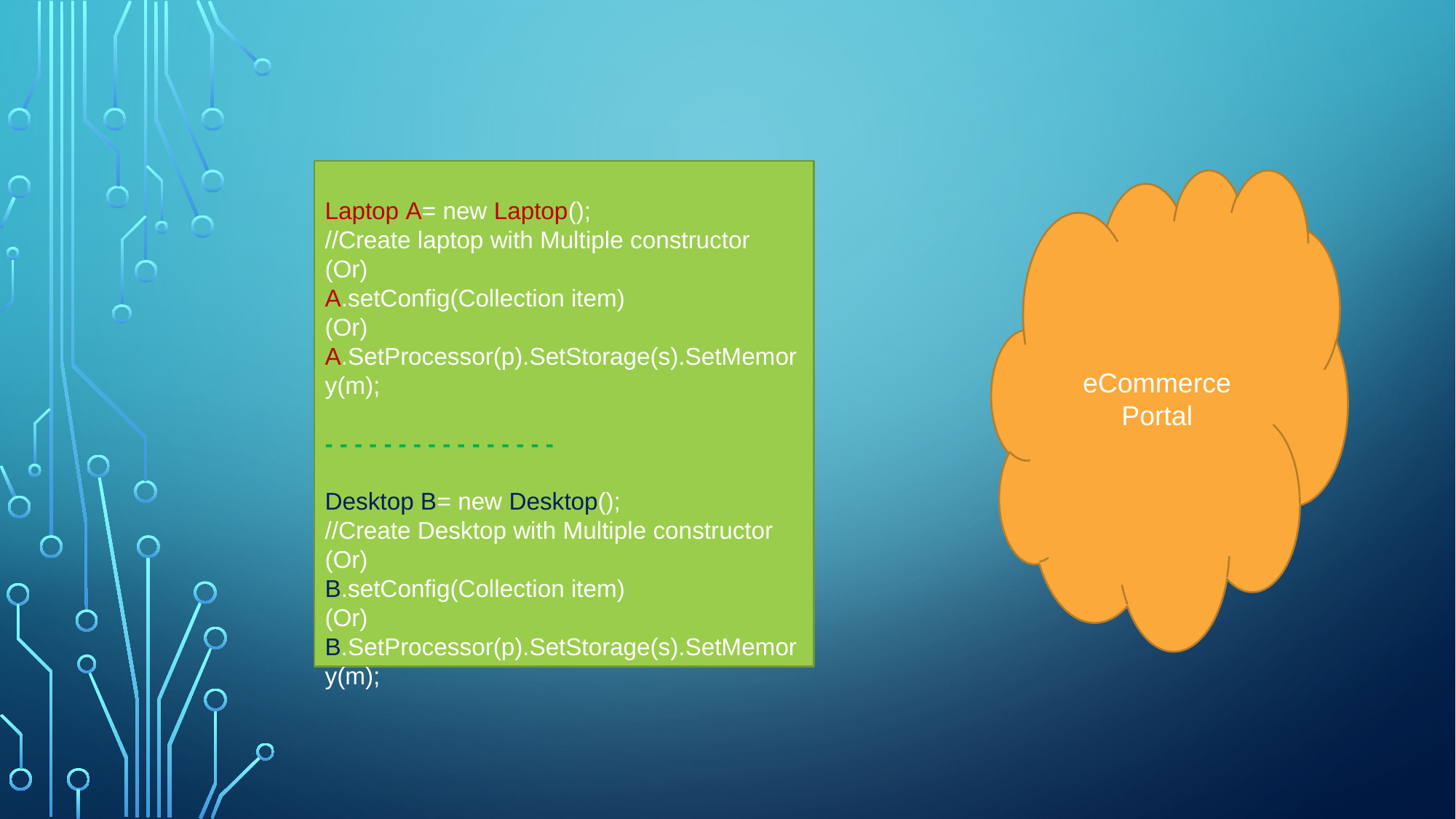

Laptop A= new Laptop();
//Create laptop with Multiple constructor
(Or)
A.setConfig(Collection item)
(Or)
A.SetProcessor(p).SetStorage(s).SetMemory(m);

- - - - - - - - - - - - - - - -

Desktop B= new Desktop();
//Create Desktop with Multiple constructor
(Or)
B.setConfig(Collection item)
(Or)
B.SetProcessor(p).SetStorage(s).SetMemory(m);

eCommerce Portal